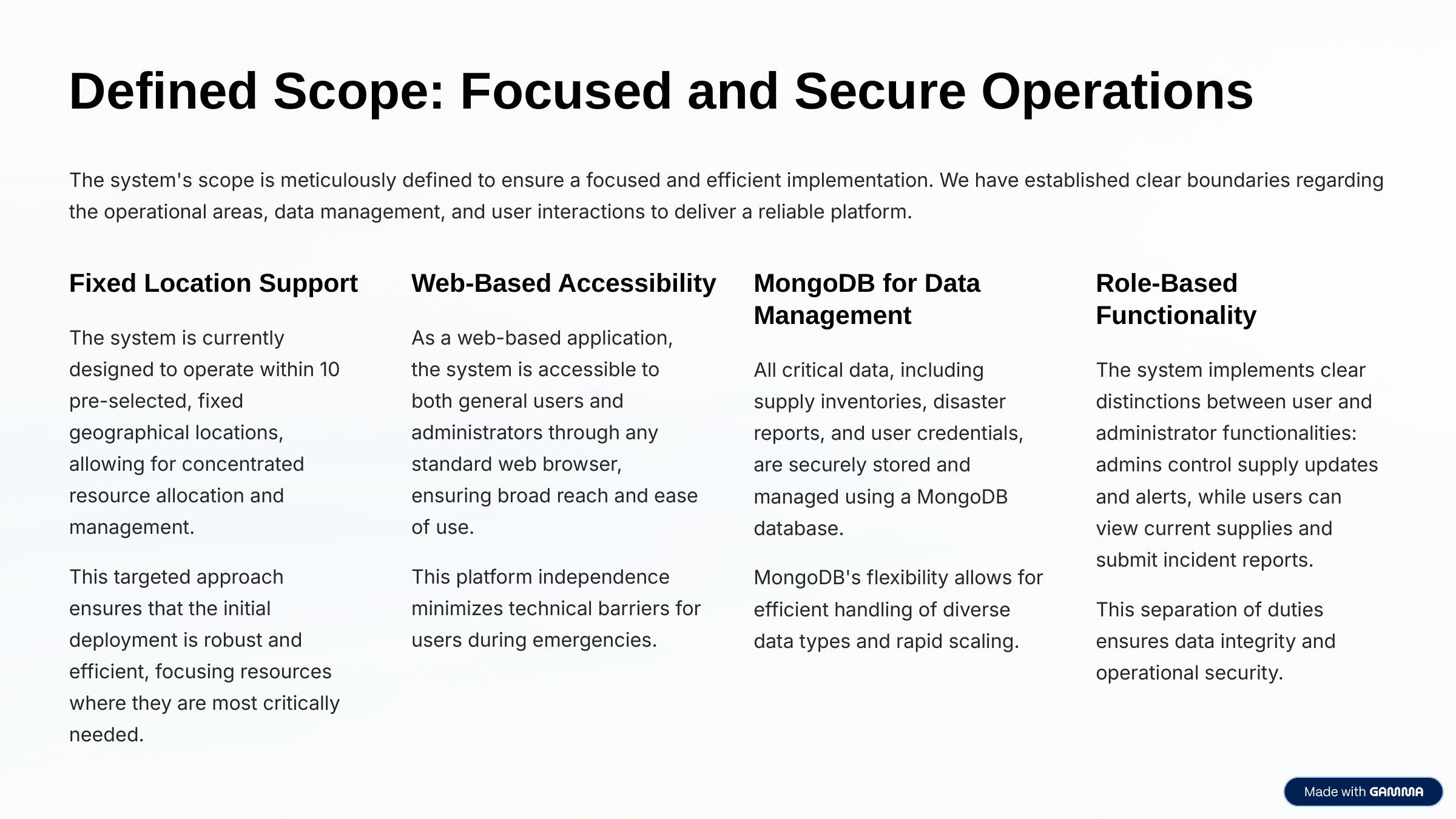

Defined Scope: Focused and Secure Operations
The system's scope is meticulously defined to ensure a focused and efficient implementation. We have established clear boundaries regarding the operational areas, data management, and user interactions to deliver a reliable platform.
Fixed Location Support
Web-Based Accessibility
MongoDB for Data Management
Role-Based Functionality
The system is currently designed to operate within 10 pre-selected, fixed geographical locations, allowing for concentrated resource allocation and management.
As a web-based application, the system is accessible to both general users and administrators through any standard web browser, ensuring broad reach and ease of use.
All critical data, including supply inventories, disaster reports, and user credentials, are securely stored and managed using a MongoDB database.
The system implements clear distinctions between user and administrator functionalities: admins control supply updates and alerts, while users can view current supplies and submit incident reports.
This targeted approach ensures that the initial deployment is robust and efficient, focusing resources where they are most critically needed.
This platform independence minimizes technical barriers for users during emergencies.
MongoDB's flexibility allows for efficient handling of diverse data types and rapid scaling.
This separation of duties ensures data integrity and operational security.